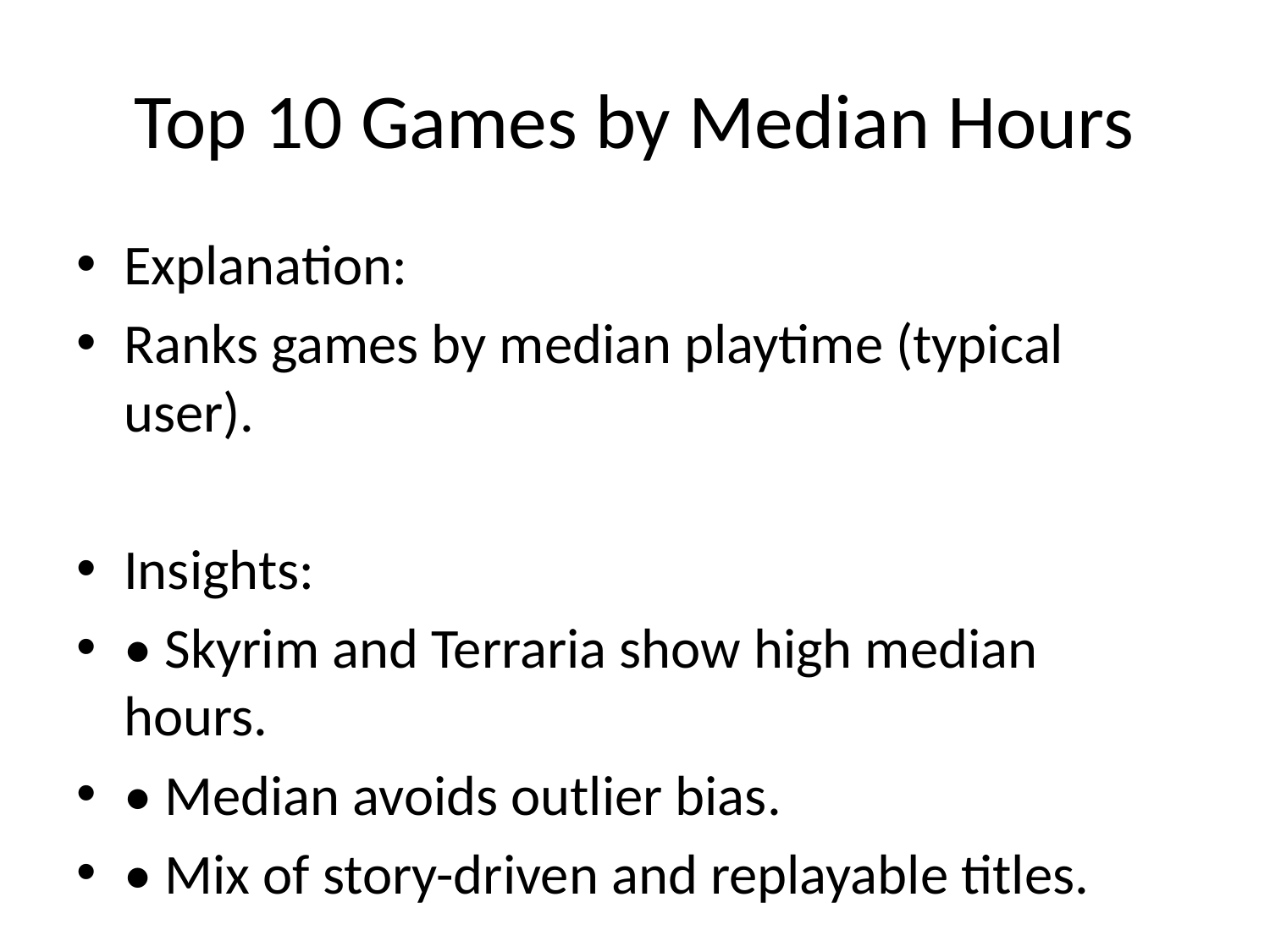

# Top 10 Games by Median Hours
Explanation:
Ranks games by median playtime (typical user).

Insights:
• Skyrim and Terraria show high median hours.
• Median avoids outlier bias.
• Mix of story-driven and replayable titles.